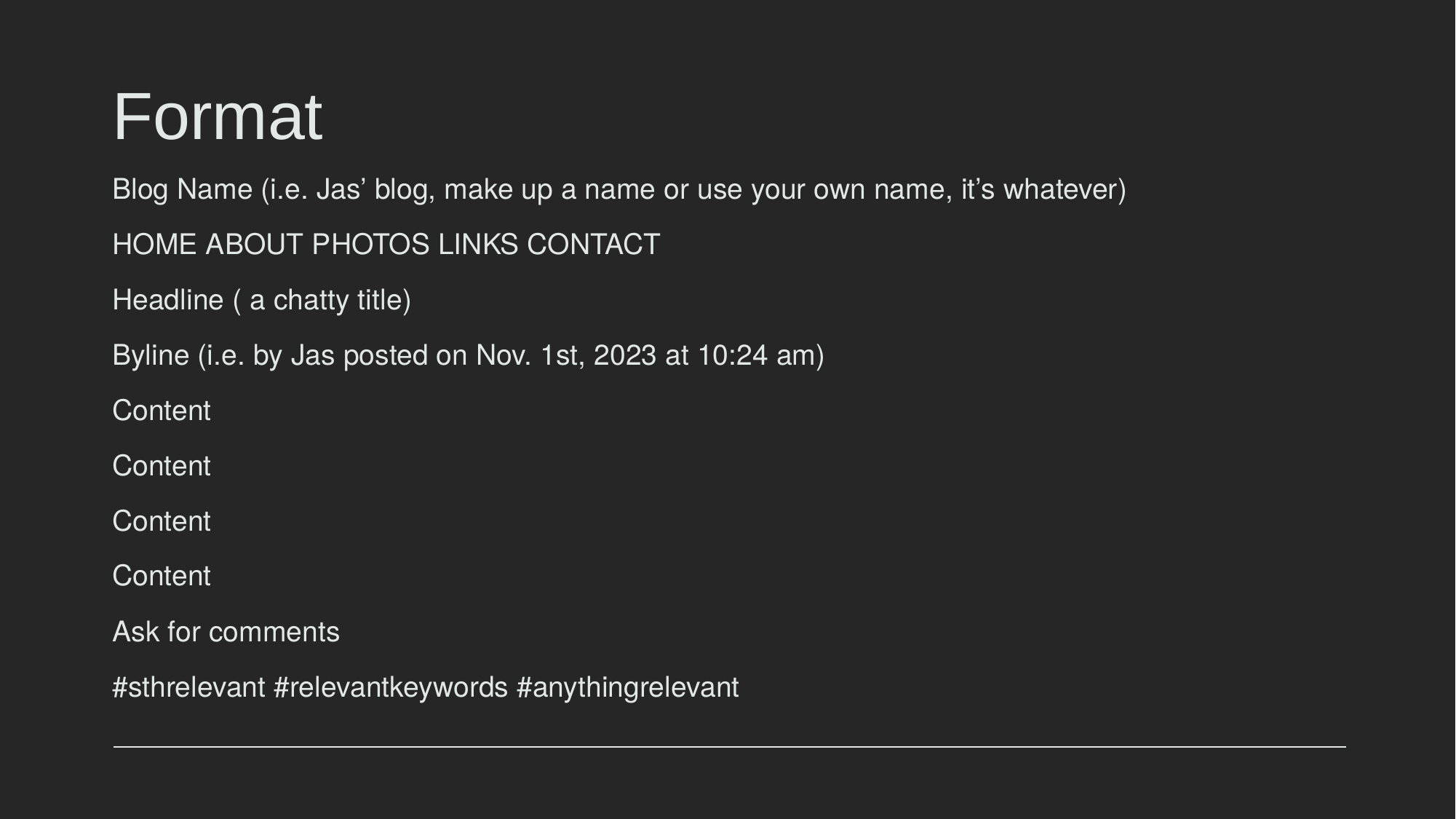

# Format
Blog Name (i.e. Jas’ blog, make up a name or use your own name, it’s whatever)
HOME ABOUT PHOTOS LINKS CONTACT
Headline ( a chatty title)
Byline (i.e. by Jas posted on Nov. 1st, 2023 at 10:24 am)
Content
Content
Content
Content
Ask for comments
#sthrelevant #relevantkeywords #anythingrelevant